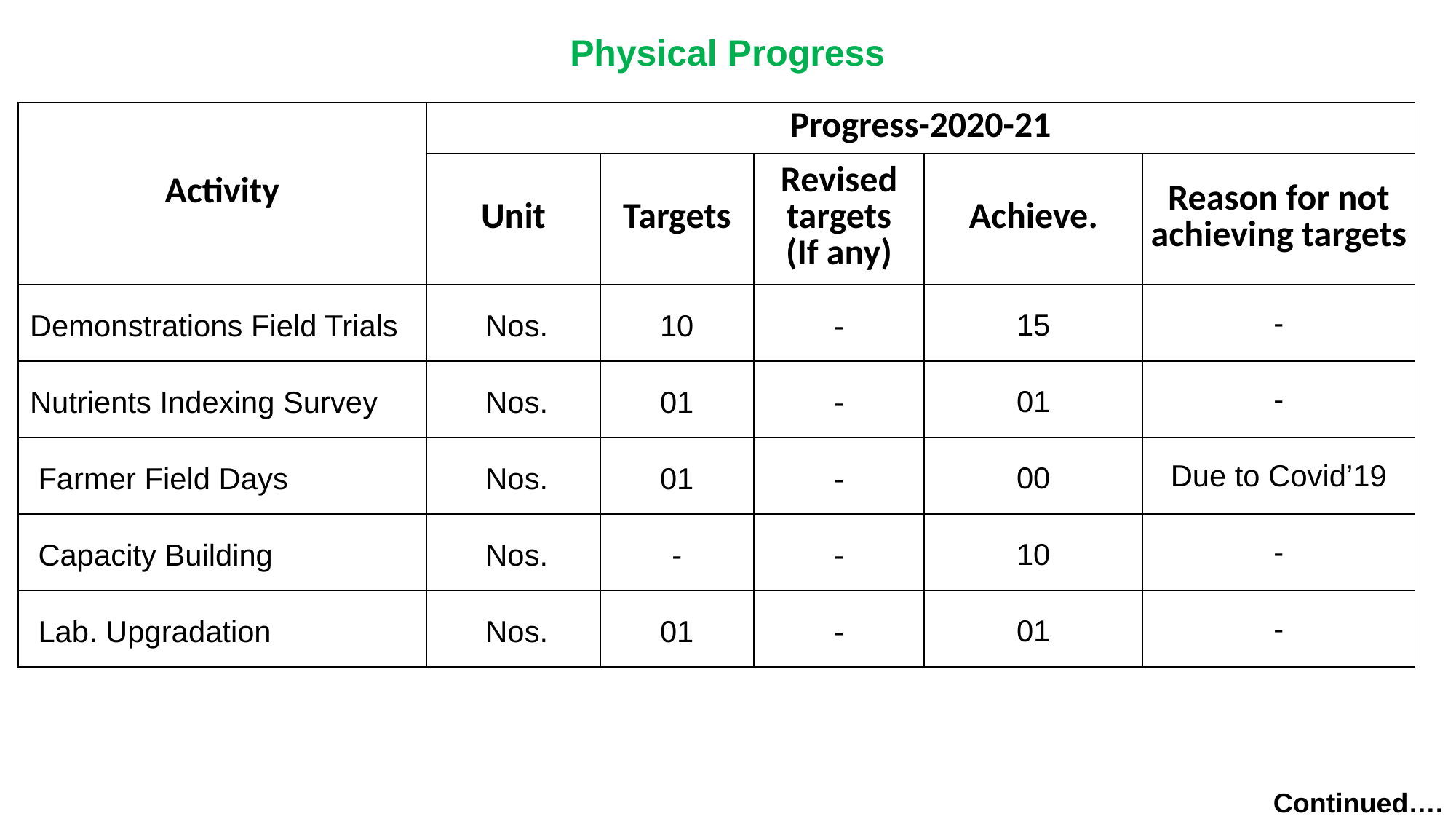

Physical Progress
| Activity | Progress-2020-21 |  |  |  |  |
| --- | --- | --- | --- | --- | --- |
|  | Unit | Targets | Revised targets (If any) | Achieve. | Reason for not achieving targets |
| Demonstrations Field Trials | Nos. | 10 | - | 15 | - |
| Nutrients Indexing Survey | Nos. | 01 | - | 01 | - |
| Farmer Field Days | Nos. | 01 | - | 00 | Due to Covid’19 |
| Capacity Building | Nos. | - | - | 10 | - |
| Lab. Upgradation | Nos. | 01 | - | 01 | - |
Continued….